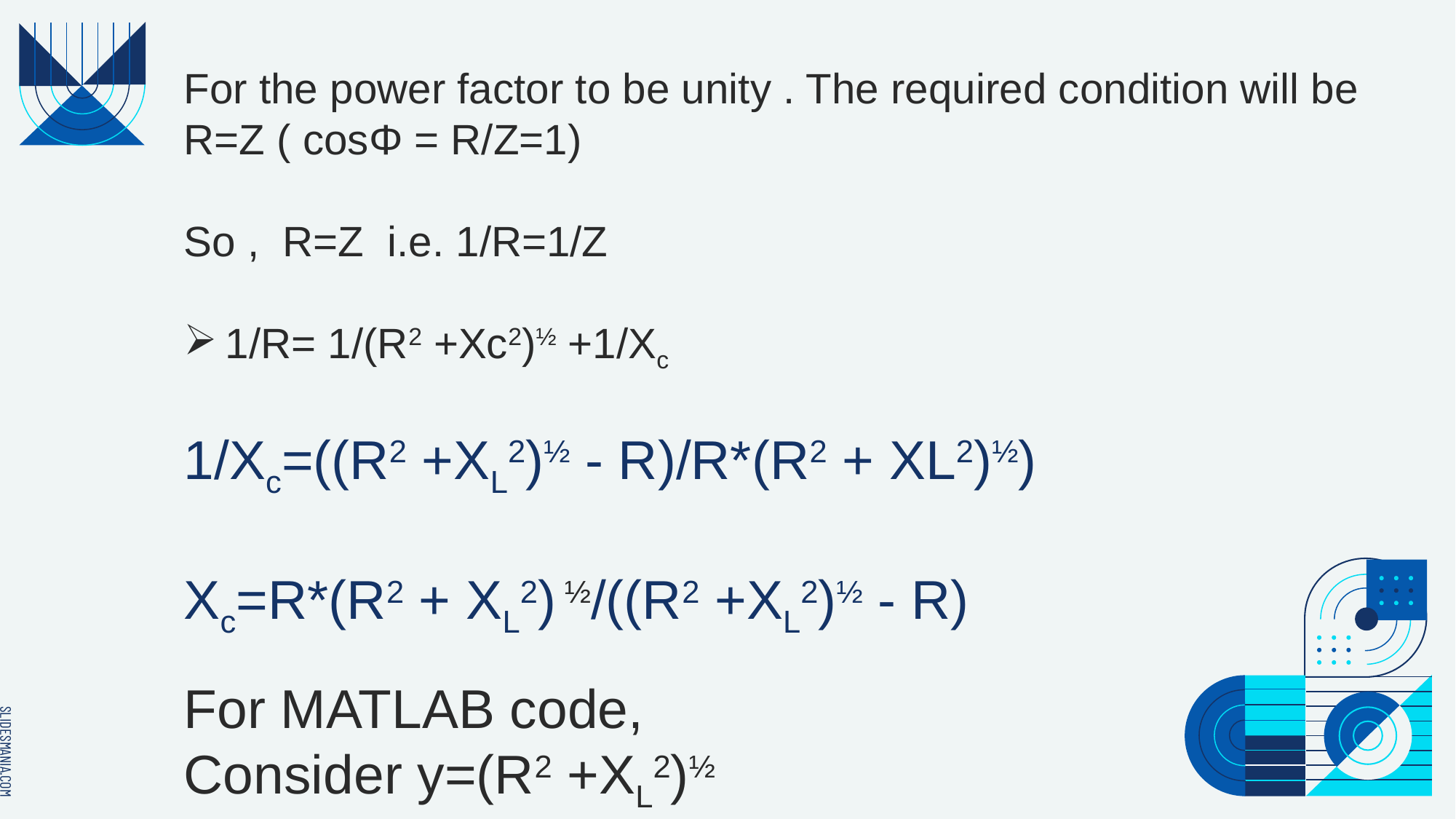

For the power factor to be unity . The required condition will be R=Z ( cosΦ = R/Z=1)

So ,  R=Z  i.e. 1/R=1/Z

1/R= 1/(R2 +Xc2)½ +1/Xc

1/Xc=((R2 +XL2)½ - R)/R*(R2 + XL2)½)

Xc=R*(R2 + XL2) ½/((R2 +XL2)½ - R)

For MATLAB code,
Consider y=(R2 +XL2)½